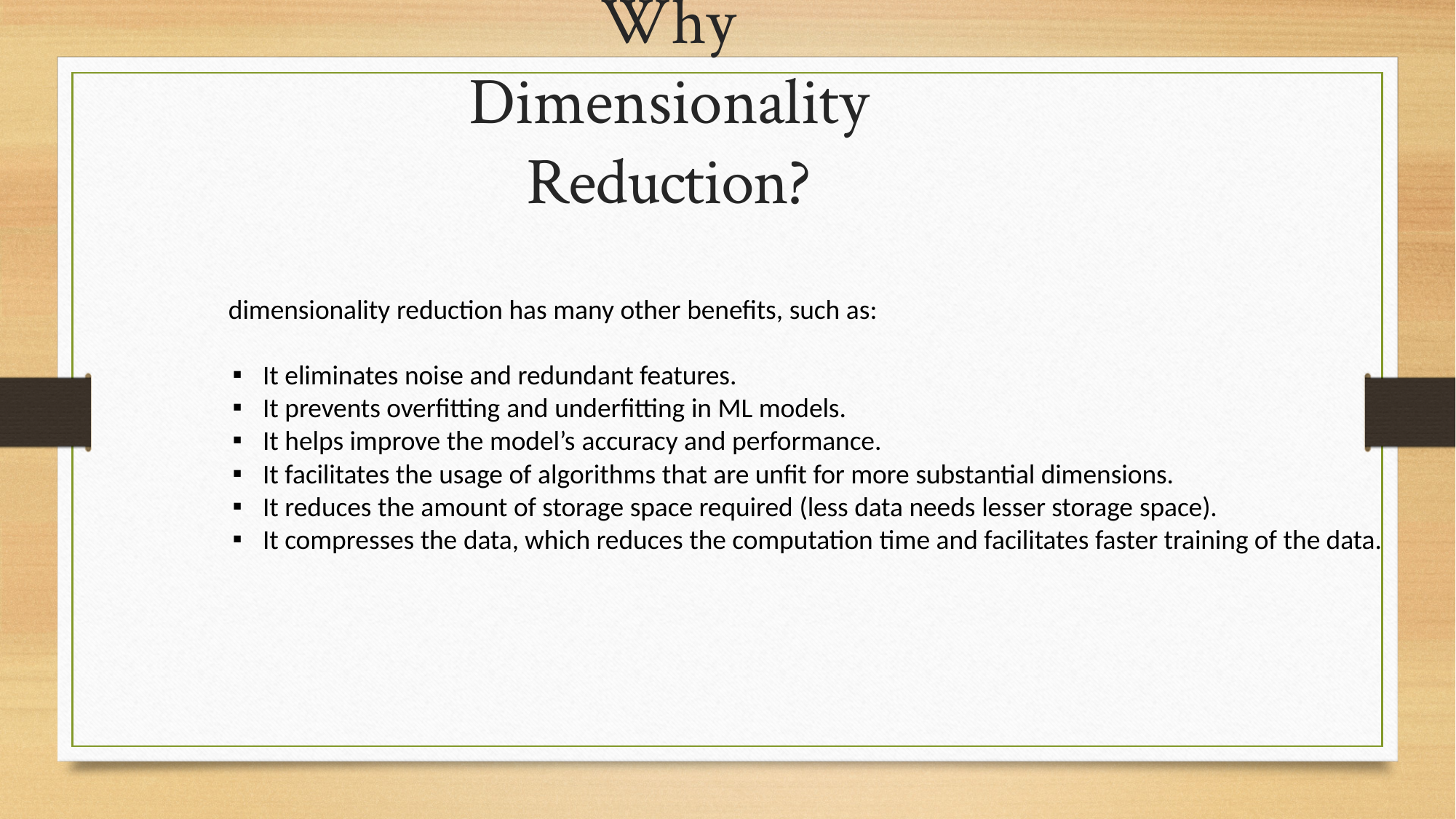

# Why Dimensionality Reduction?
dimensionality reduction has many other benefits, such as:

It eliminates noise and redundant features.
It prevents overfitting and underfitting in ML models.
It helps improve the model’s accuracy and performance.
It facilitates the usage of algorithms that are unfit for more substantial dimensions.
It reduces the amount of storage space required (less data needs lesser storage space).
It compresses the data, which reduces the computation time and facilitates faster training of the data.